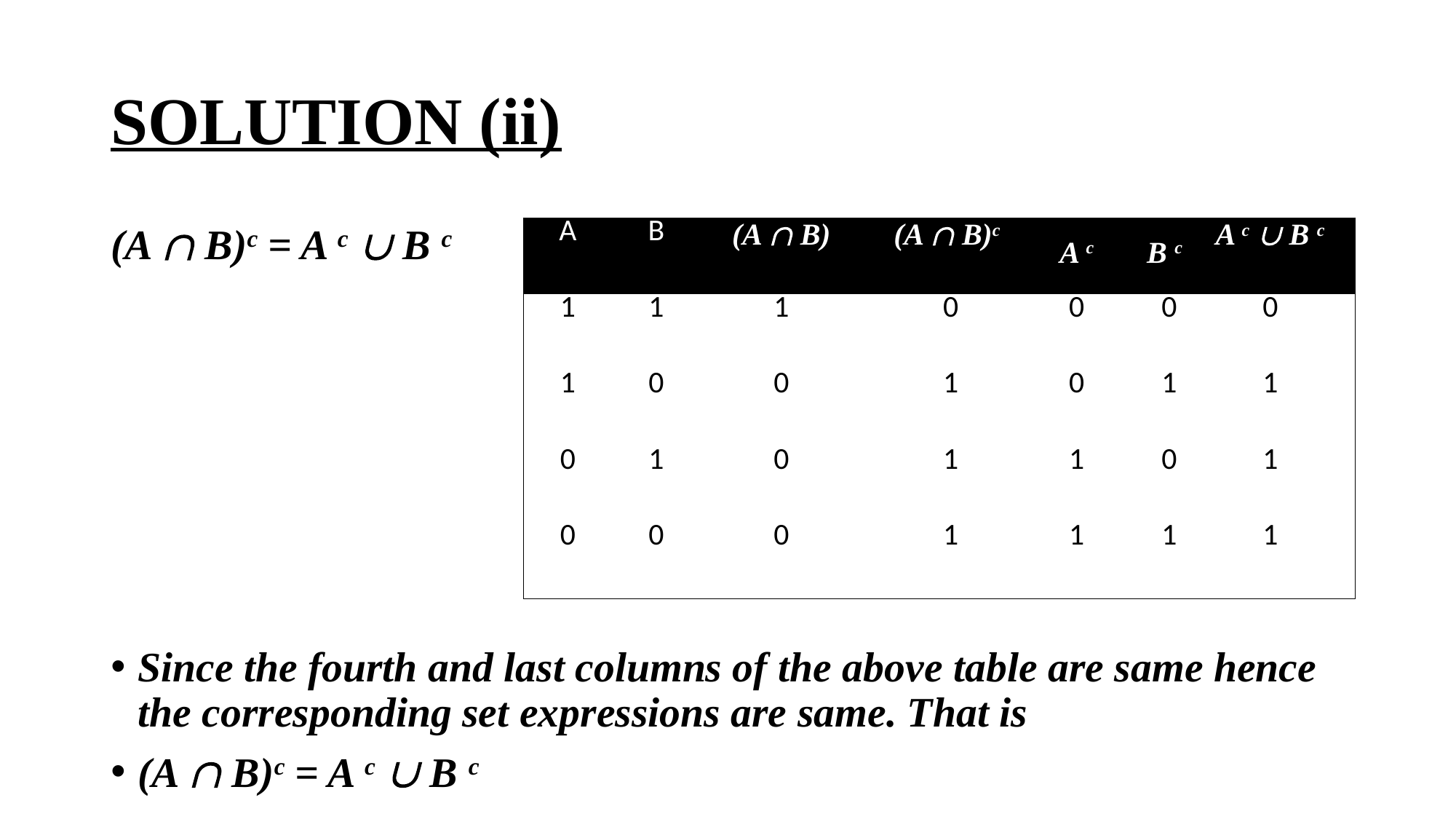

# SOLUTION (ii)
| A | B | (A ∩ B) | (A ∩ B)c | A c | B c | A c ∪ B c |
| --- | --- | --- | --- | --- | --- | --- |
| 1 | 1 | 1 | 0 | 0 | 0 | 0 |
| 1 | 0 | 0 | 1 | 0 | 1 | 1 |
| 0 | 1 | 0 | 1 | 1 | 0 | 1 |
| 0 | 0 | 0 | 1 | 1 | 1 | 1 |
(A ∩ B)c = A c ∪ B c

Since the fourth and last columns of the above table are same hence the corresponding set expressions are same. That is
(A ∩ B)c = A c ∪ B c